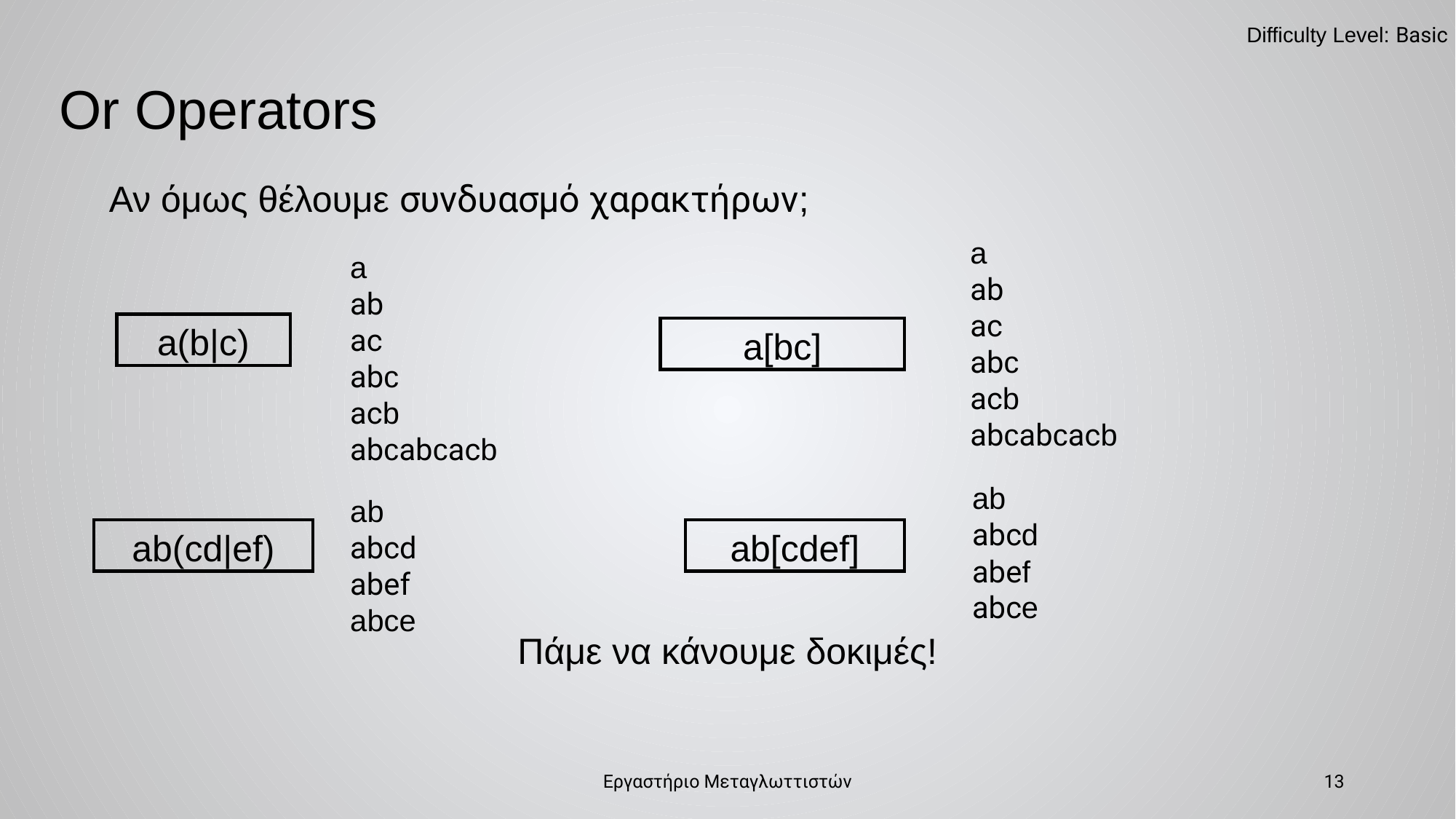

Difficulty Level: Basic
Or Operators
Αν όμως θέλουμε συνδυασμό χαρακτήρων;
a
ab
ac
abc
acb
abcabcacb
a
ab
ac
abc
acb
abcabcacb

a(b|c)

a[bc]
ab
abcd
abef
abce
ab
abcd
abef
abce
ab[cdef]

ab(cd|ef)

Πάμε να κάνουμε δοκιμές!
Εργαστήριο Μεταγλωττιστών
13